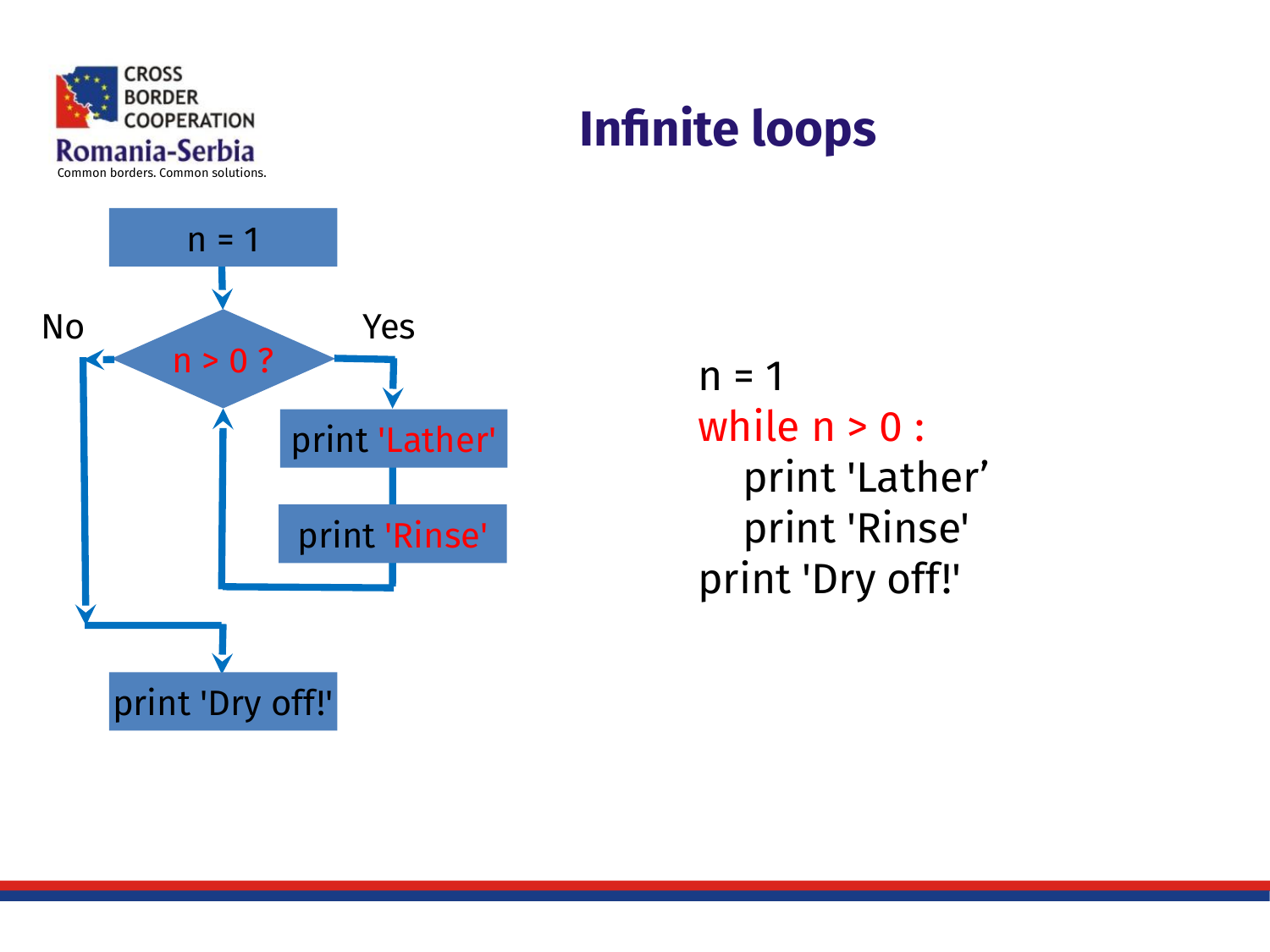

# Infinite loops
n = 1

No
Yes
n > 0 ?
n = 1
while n > 0 :
    print 'Lather’
    print 'Rinse'
print 'Dry off!'

print 'Lather'

print 'Rinse'

print 'Dry off!'